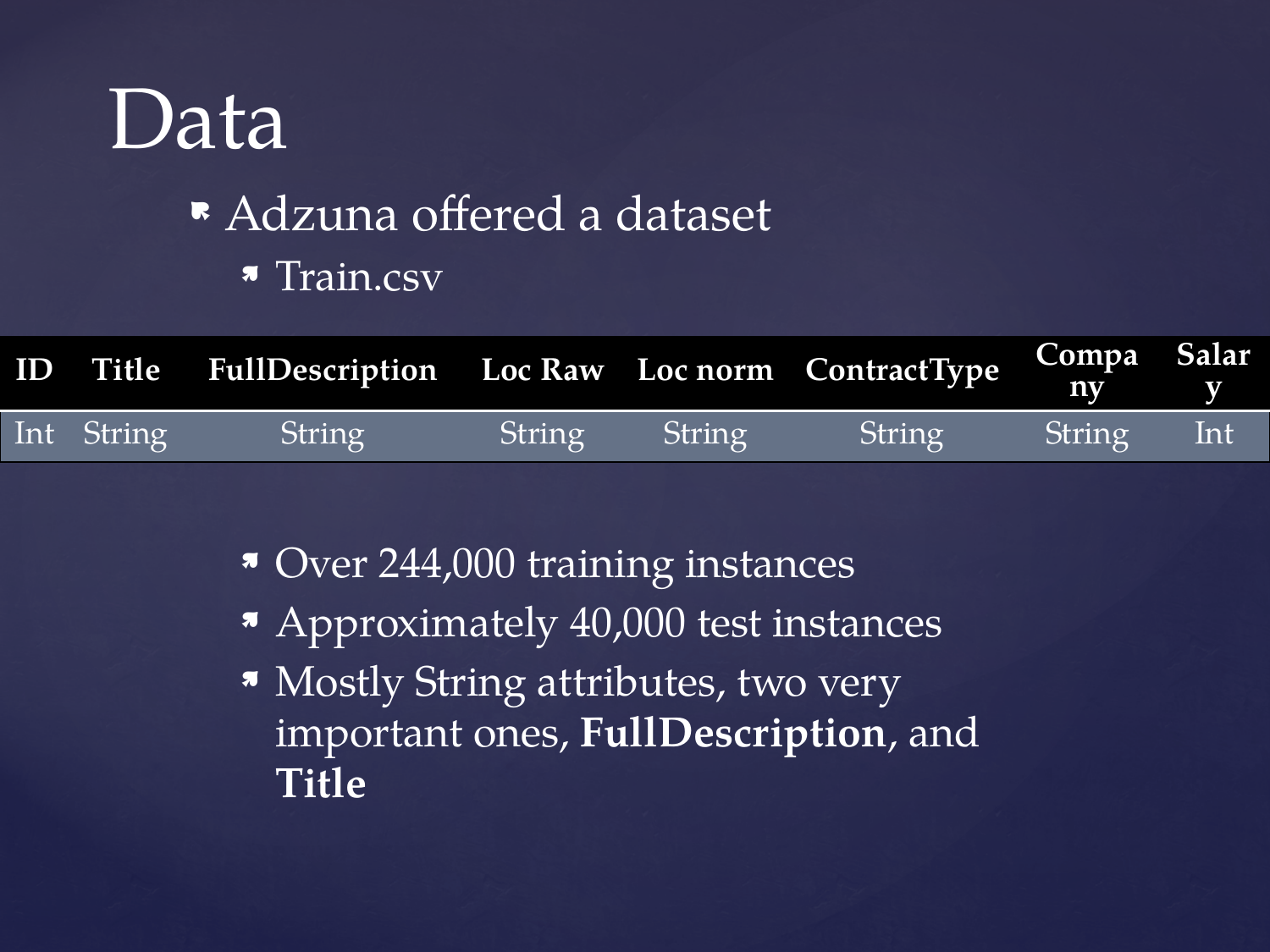

# Data
Adzuna offered a dataset
Train.csv

Over 244,000 training instances
Approximately 40,000 test instances
Mostly String attributes, two very important ones, FullDescription, and Title
| ID | Title | FullDescription | Loc Raw | Loc norm | ContractType | Company | Salary |
| --- | --- | --- | --- | --- | --- | --- | --- |
| Int | String | String | String | String | String | String | Int |